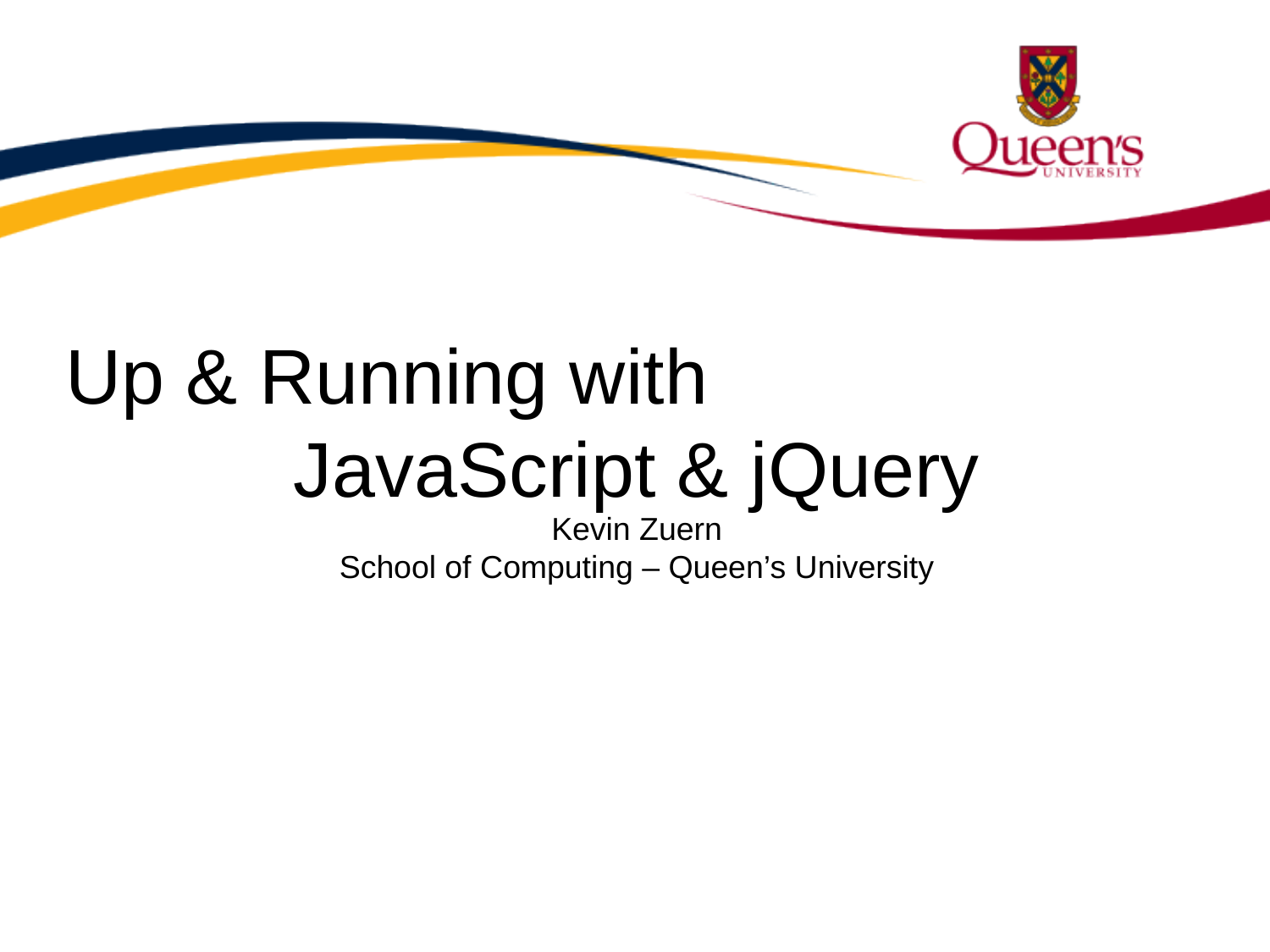

Up & Running with
JavaScript & jQuery
Kevin Zuern
School of Computing – Queen’s University